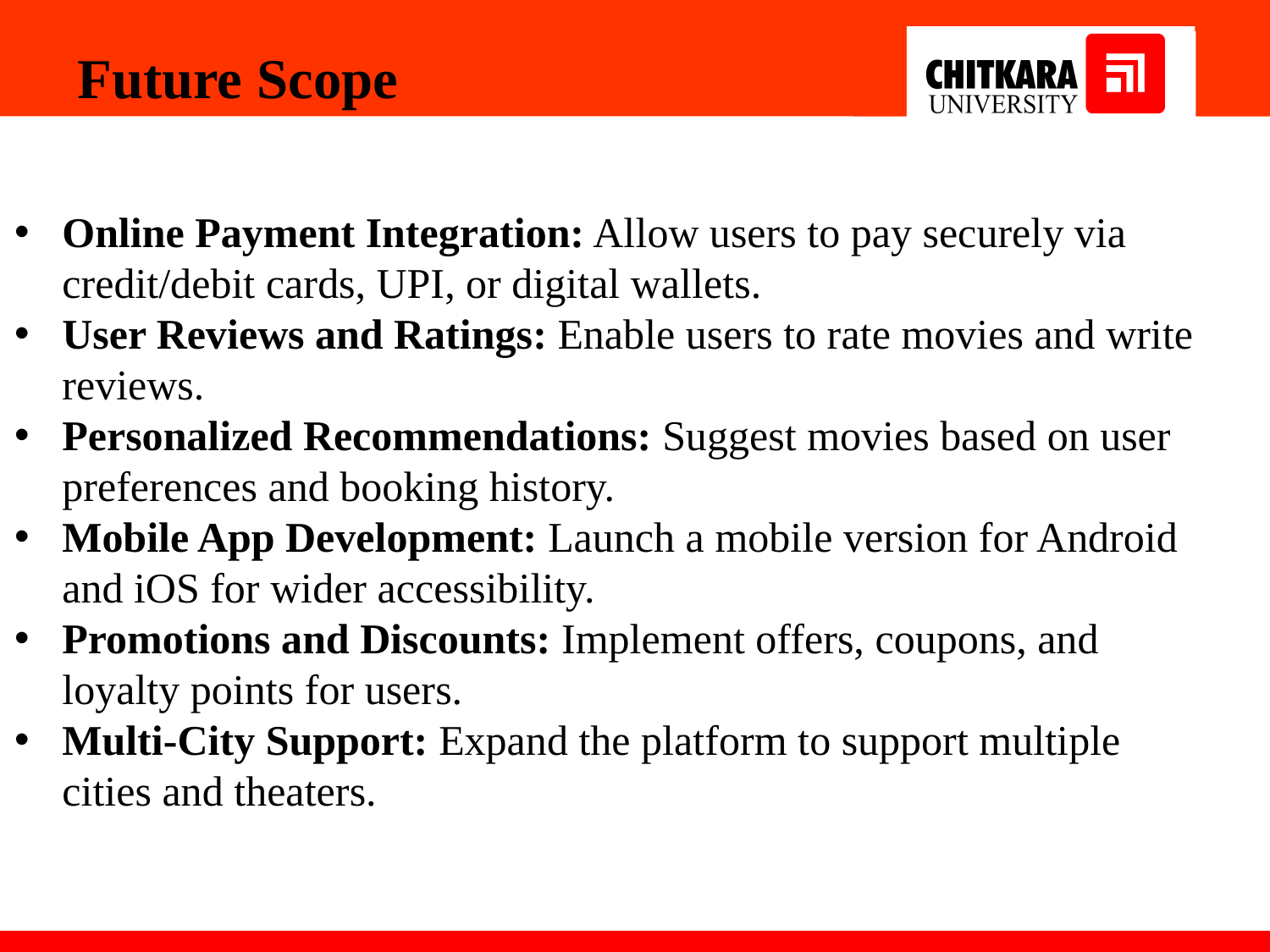

Future Scope
Online Payment Integration: Allow users to pay securely via credit/debit cards, UPI, or digital wallets.
User Reviews and Ratings: Enable users to rate movies and write reviews.
Personalized Recommendations: Suggest movies based on user preferences and booking history.
Mobile App Development: Launch a mobile version for Android and iOS for wider accessibility.
Promotions and Discounts: Implement offers, coupons, and loyalty points for users.
Multi-City Support: Expand the platform to support multiple cities and theaters.